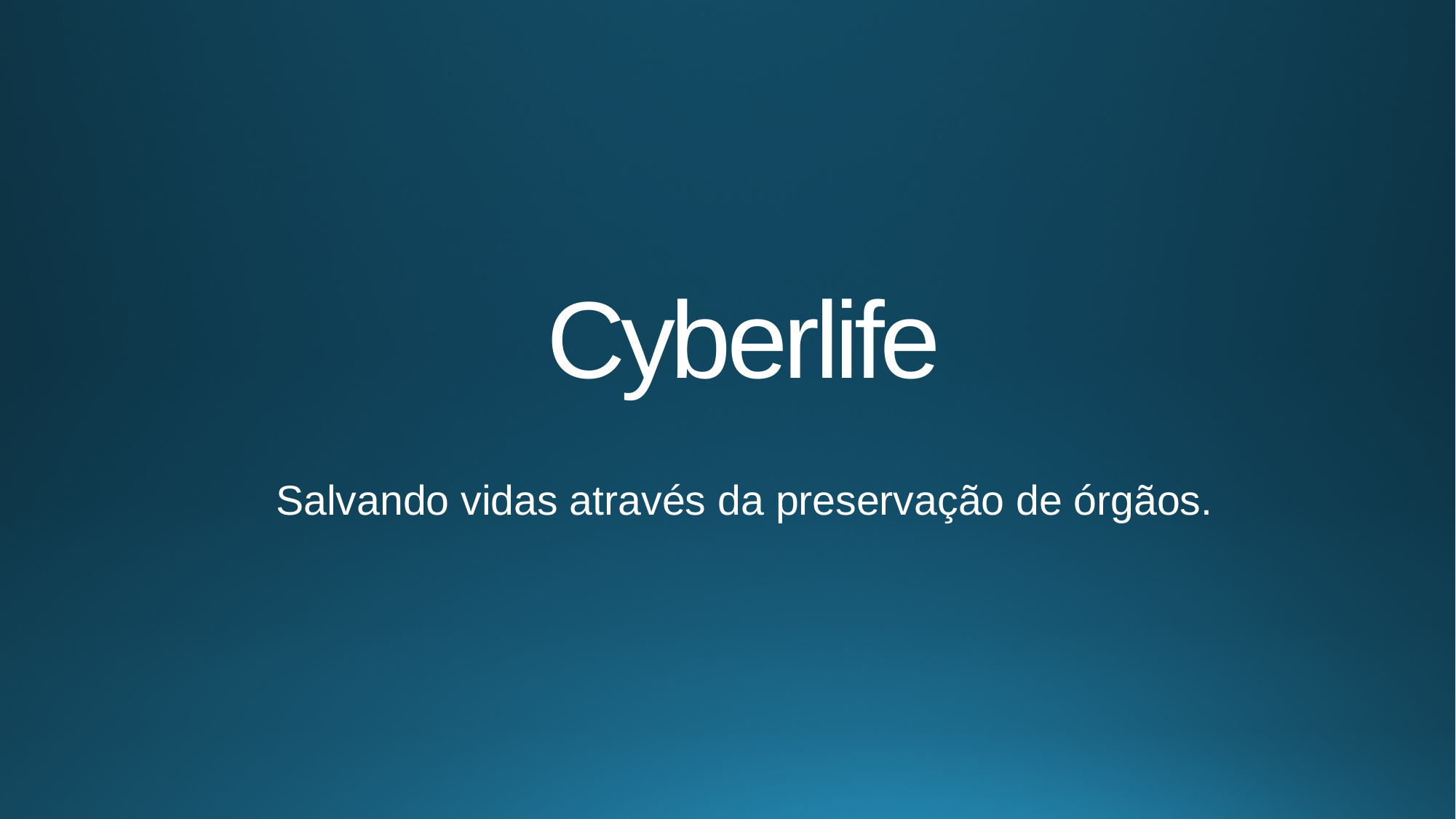

# Cyberlife
Salvando vidas através da preservação de órgãos.